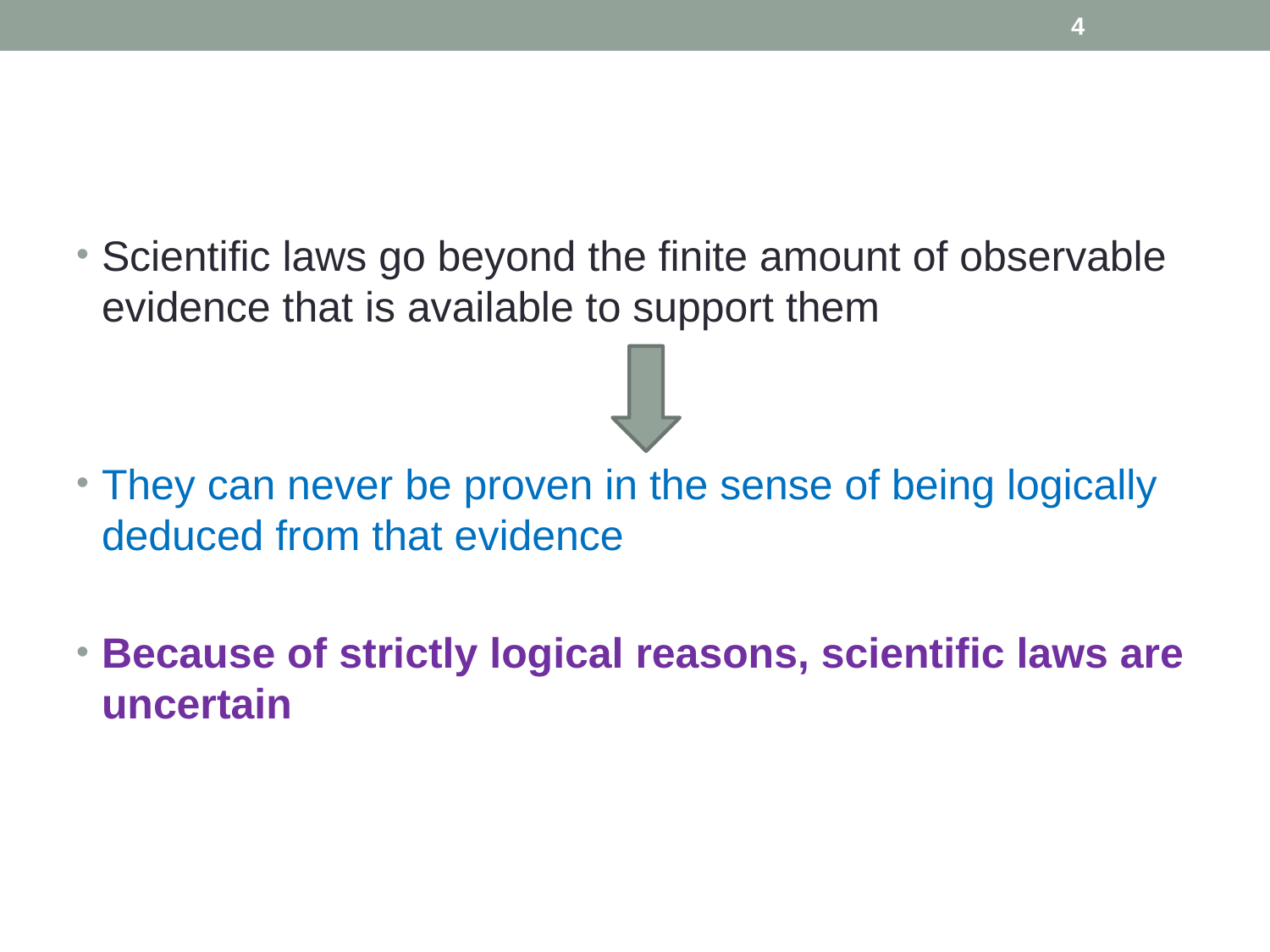

4
#
Scientific laws go beyond the finite amount of observable evidence that is available to support them

They can never be proven in the sense of being logically deduced from that evidence

Because of strictly logical reasons, scientific laws are uncertain